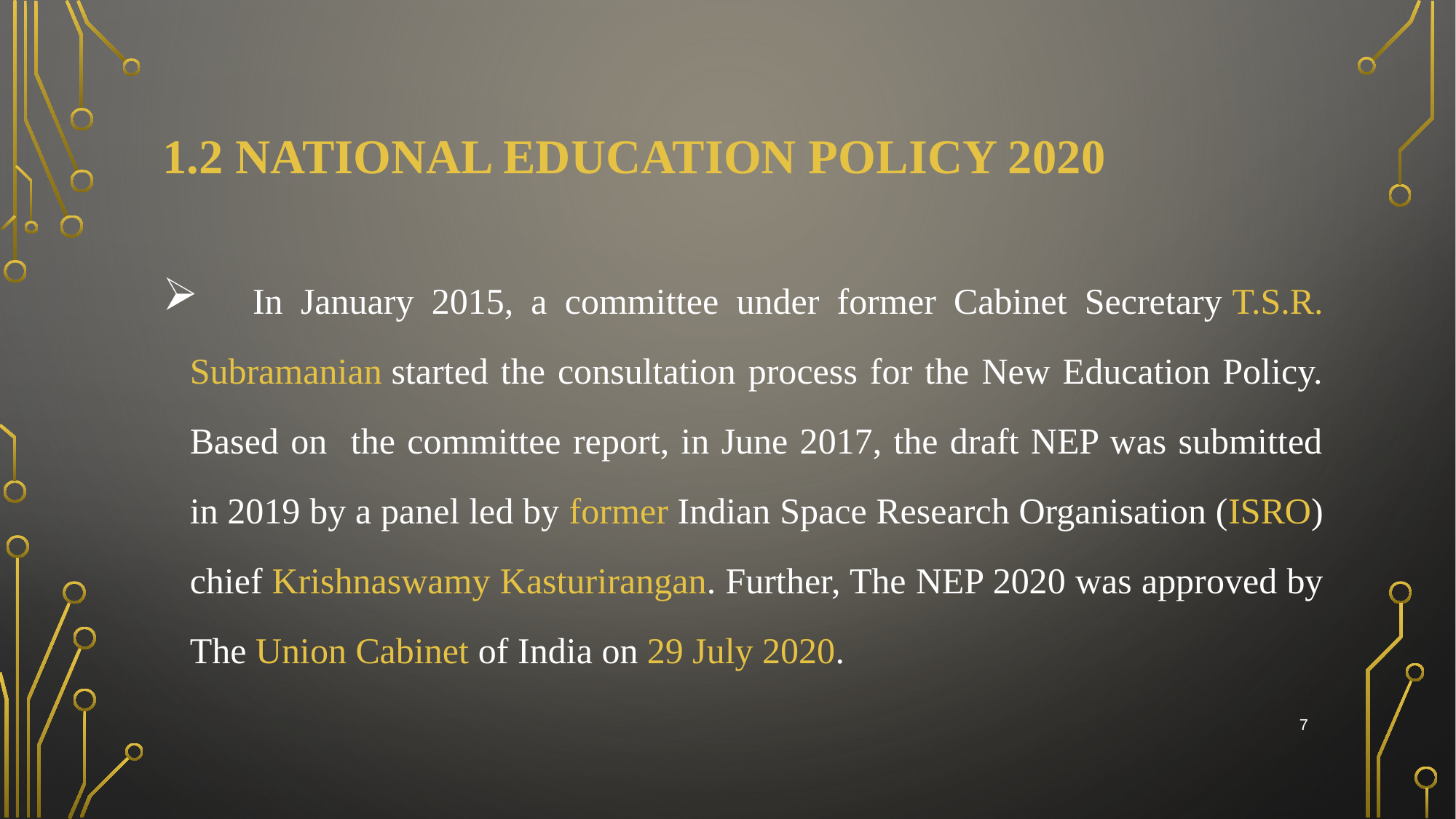

# 1.2 NATIONAL EDUCATION POLICY 2020
   In January 2015, a committee under former Cabinet Secretary T.S.R. Subramanian started the consultation process for the New Education Policy. Based on  the committee report, in June 2017, the draft NEP was submitted in 2019 by a panel led by former Indian Space Research Organisation (ISRO) chief Krishnaswamy Kasturirangan. Further, The NEP 2020 was approved by The Union Cabinet of India on 29 July 2020.
7